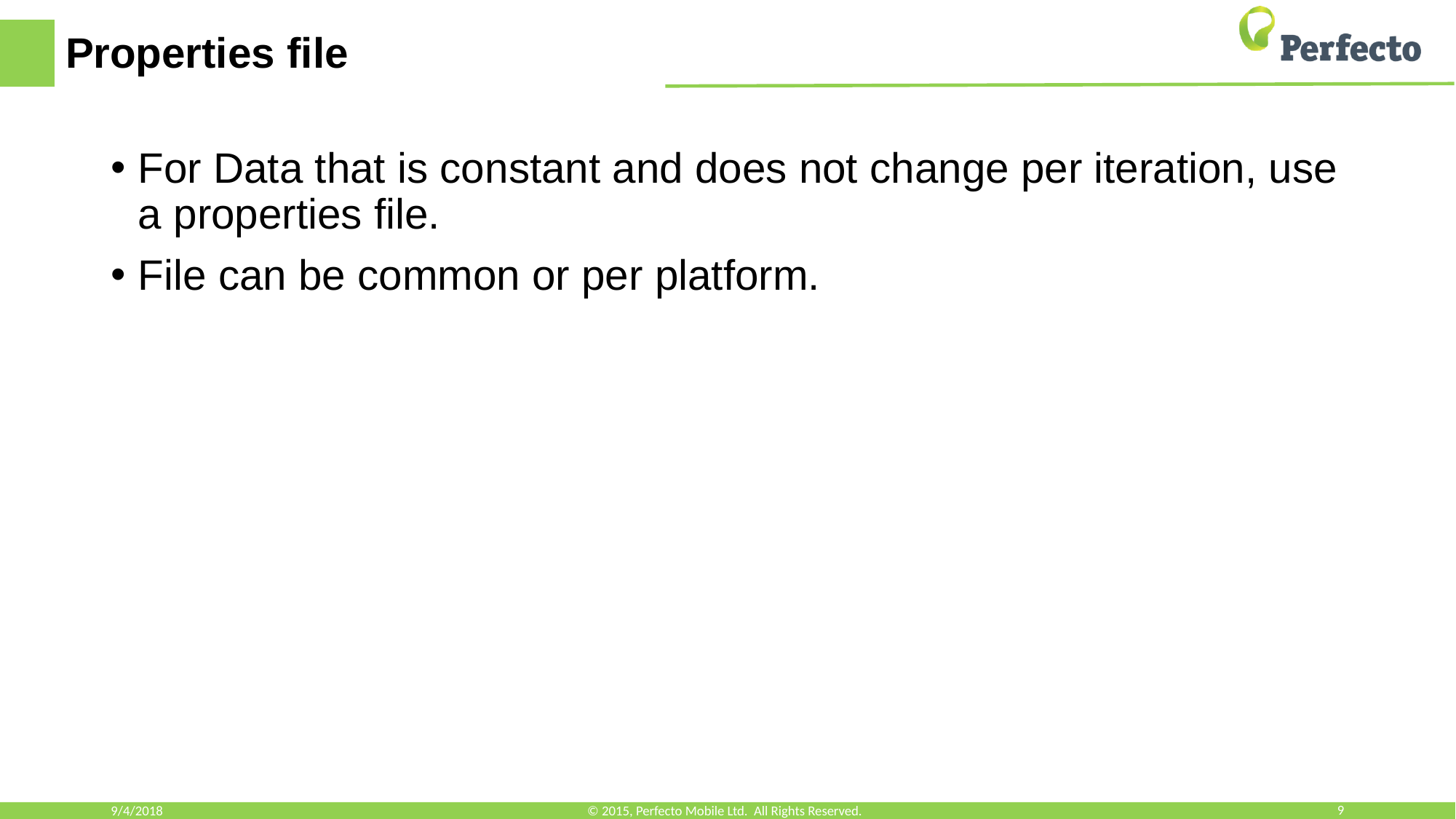

# Properties file
For Data that is constant and does not change per iteration, use a properties file.
File can be common or per platform.
9/4/2018
© 2015, Perfecto Mobile Ltd.  All Rights Reserved.
9